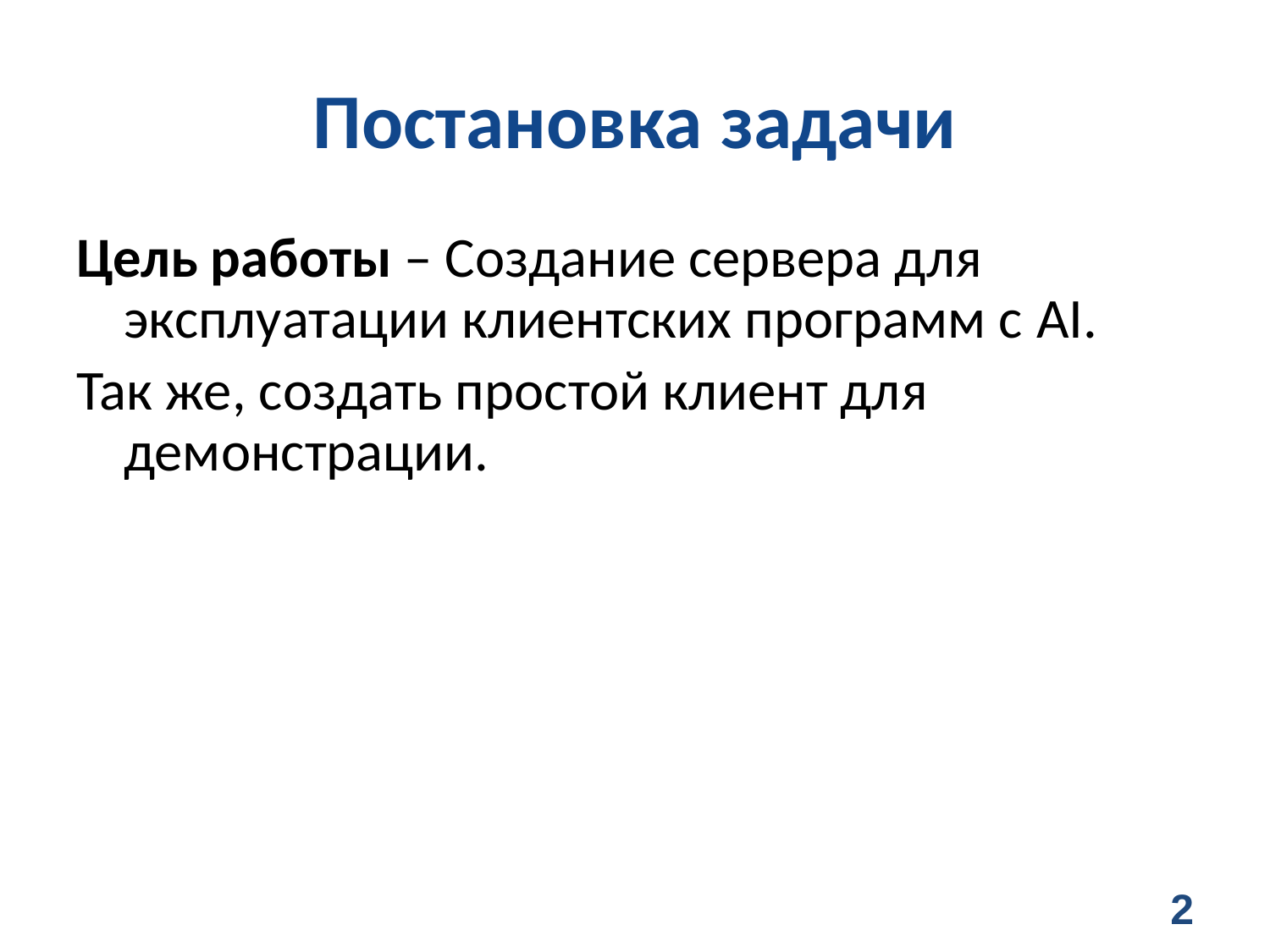

# Постановка задачи
Цель работы – Создание сервера для эксплуатации клиентских программ с AI.
Так же, создать простой клиент для демонстрации.

2